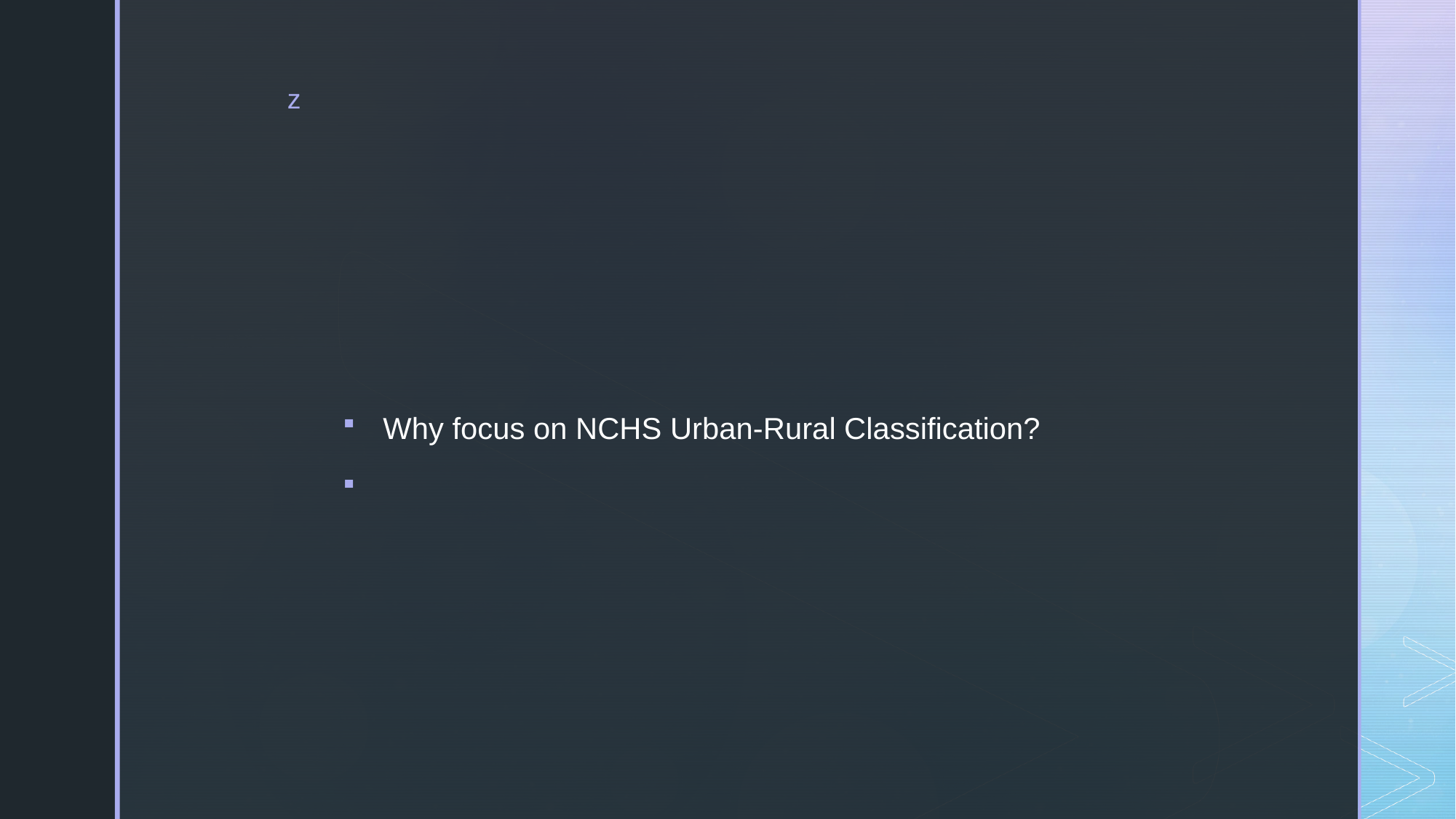

#
Why focus on NCHS Urban-Rural Classification?